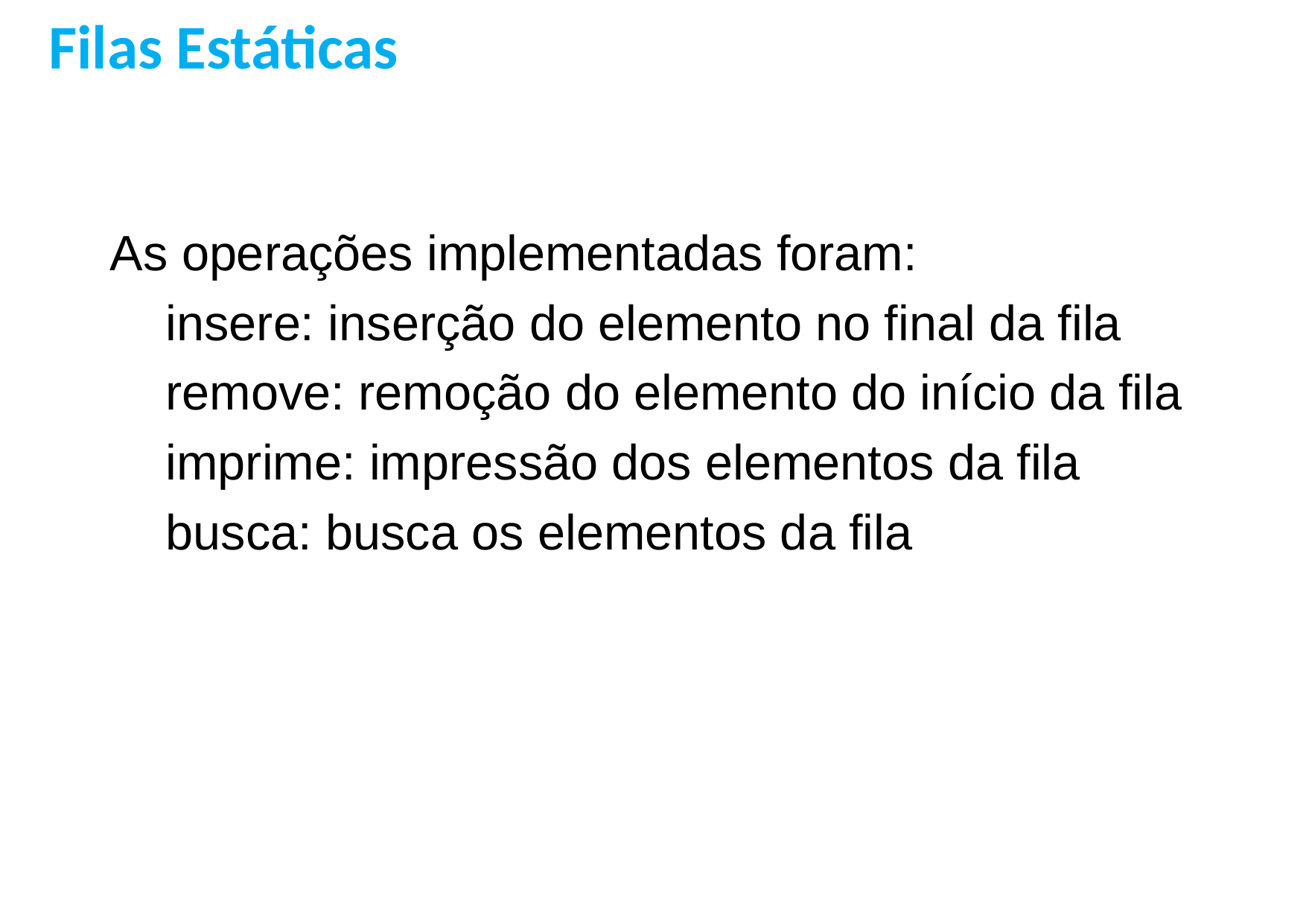

Filas Estáticas
As operações implementadas foram:
insere: inserção do elemento no final da fila
remove: remoção do elemento do início da fila
imprime: impressão dos elementos da fila
busca: busca os elementos da fila